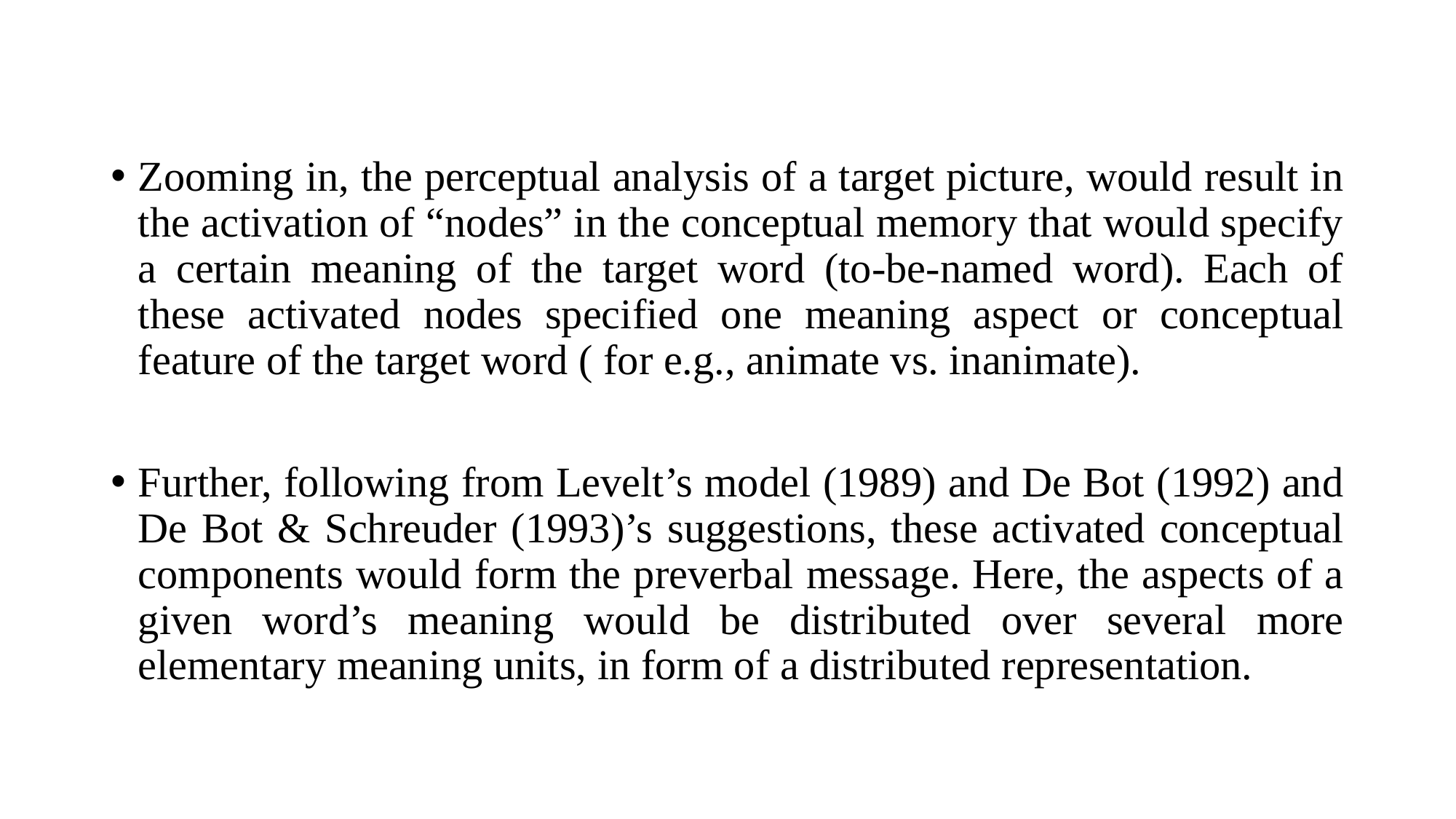

Zooming in, the perceptual analysis of a target picture, would result in the activation of “nodes” in the conceptual memory that would specify a certain meaning of the target word (to-be-named word). Each of these activated nodes specified one meaning aspect or conceptual feature of the target word ( for e.g., animate vs. inanimate).

Further, following from Levelt’s model (1989) and De Bot (1992) and De Bot & Schreuder (1993)’s suggestions, these activated conceptual components would form the preverbal message. Here, the aspects of a given word’s meaning would be distributed over several more elementary meaning units, in form of a distributed representation.